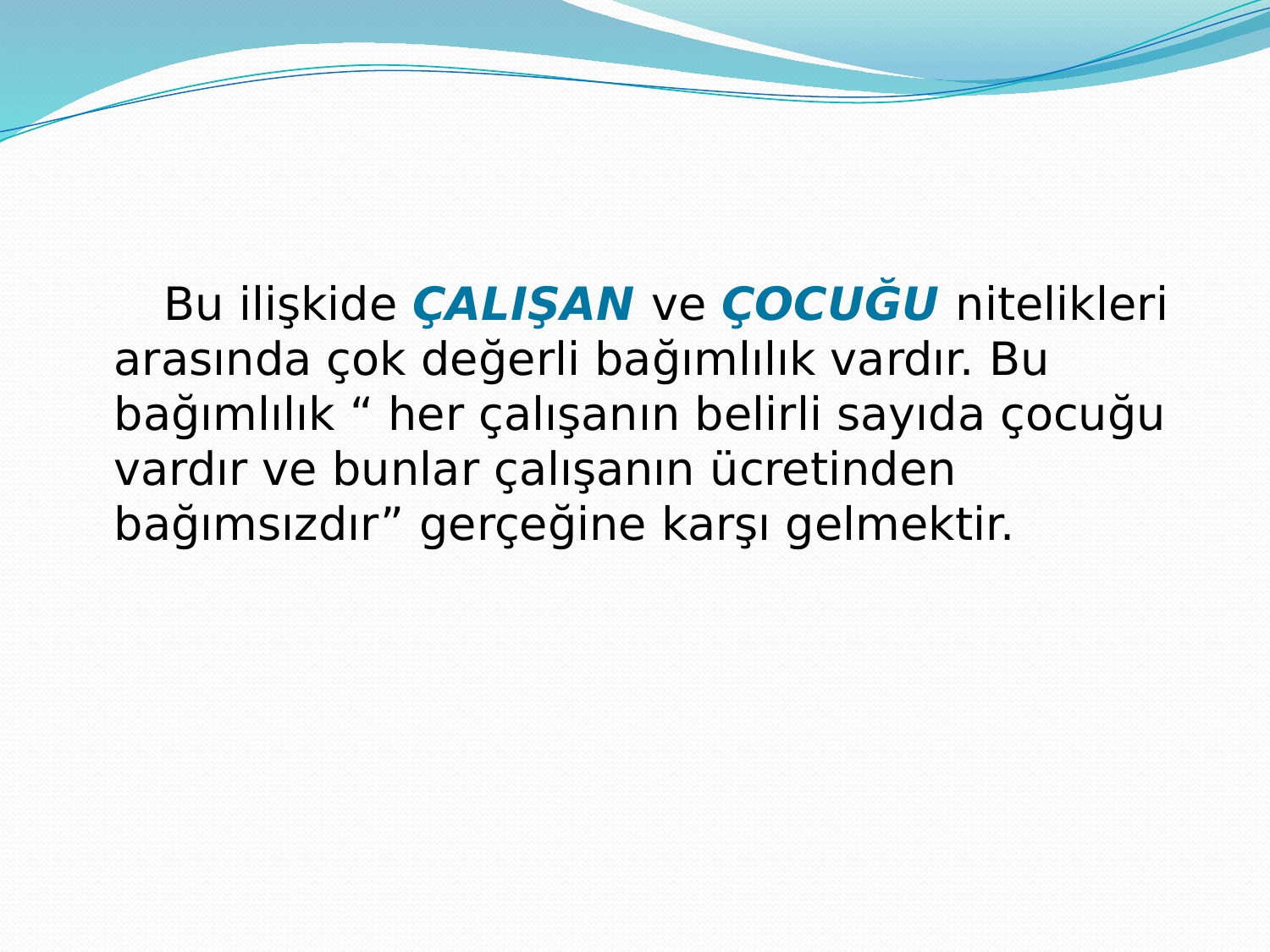

#
      Bu ilişkide ÇALIŞAN ve ÇOCUĞU nitelikleri arasında çok değerli bağımlılık vardır. Bu bağımlılık “ her çalışanın belirli sayıda çocuğu vardır ve bunlar çalışanın ücretinden bağımsızdır” gerçeğine karşı gelmektir.